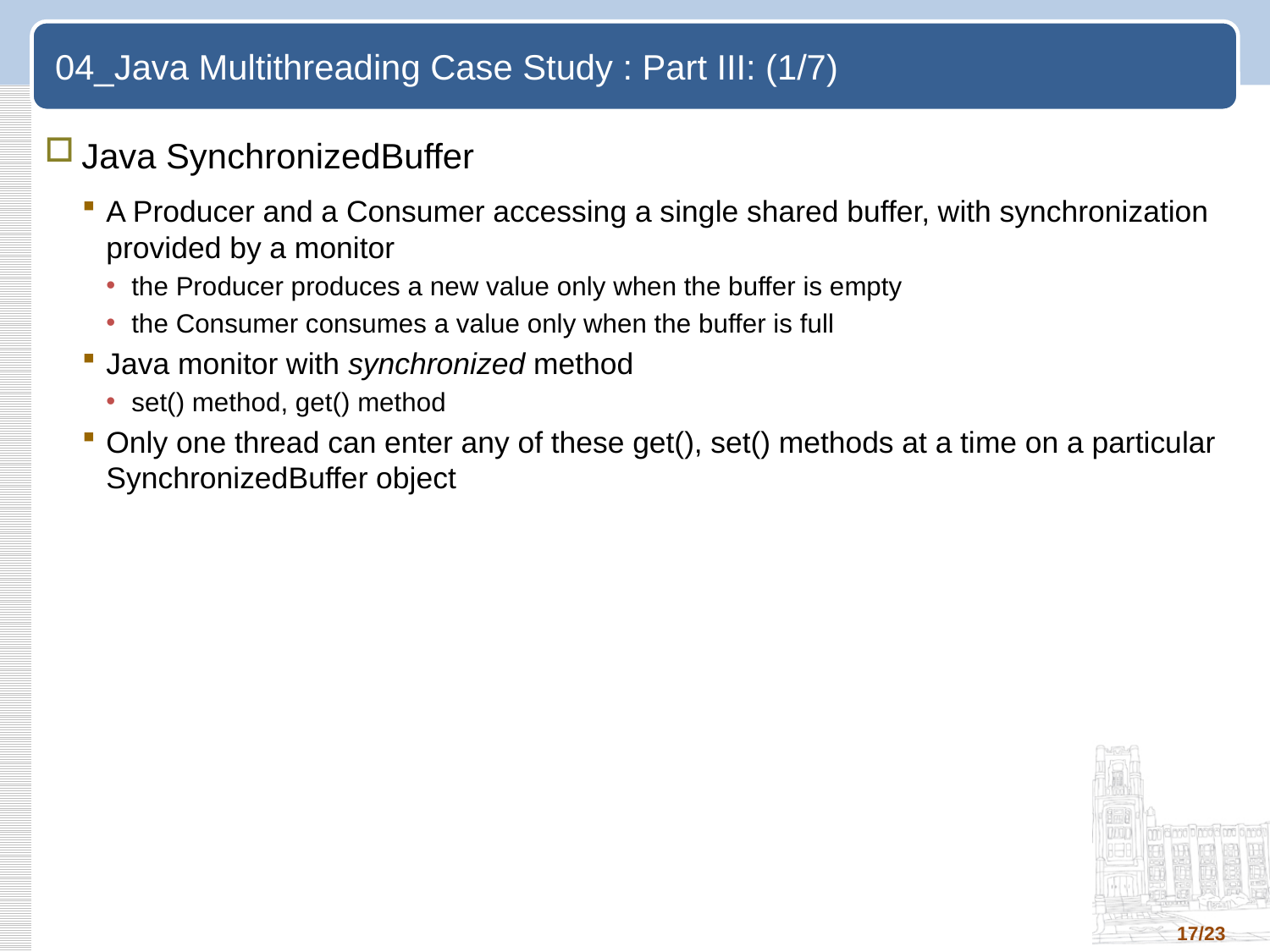

# 04_Java Multithreading Case Study : Part III: (1/7)
Java SynchronizedBuffer
A Producer and a Consumer accessing a single shared buffer, with synchronization provided by a monitor
the Producer produces a new value only when the buffer is empty
the Consumer consumes a value only when the buffer is full
Java monitor with synchronized method
set() method, get() method
Only one thread can enter any of these get(), set() methods at a time on a particular SynchronizedBuffer object